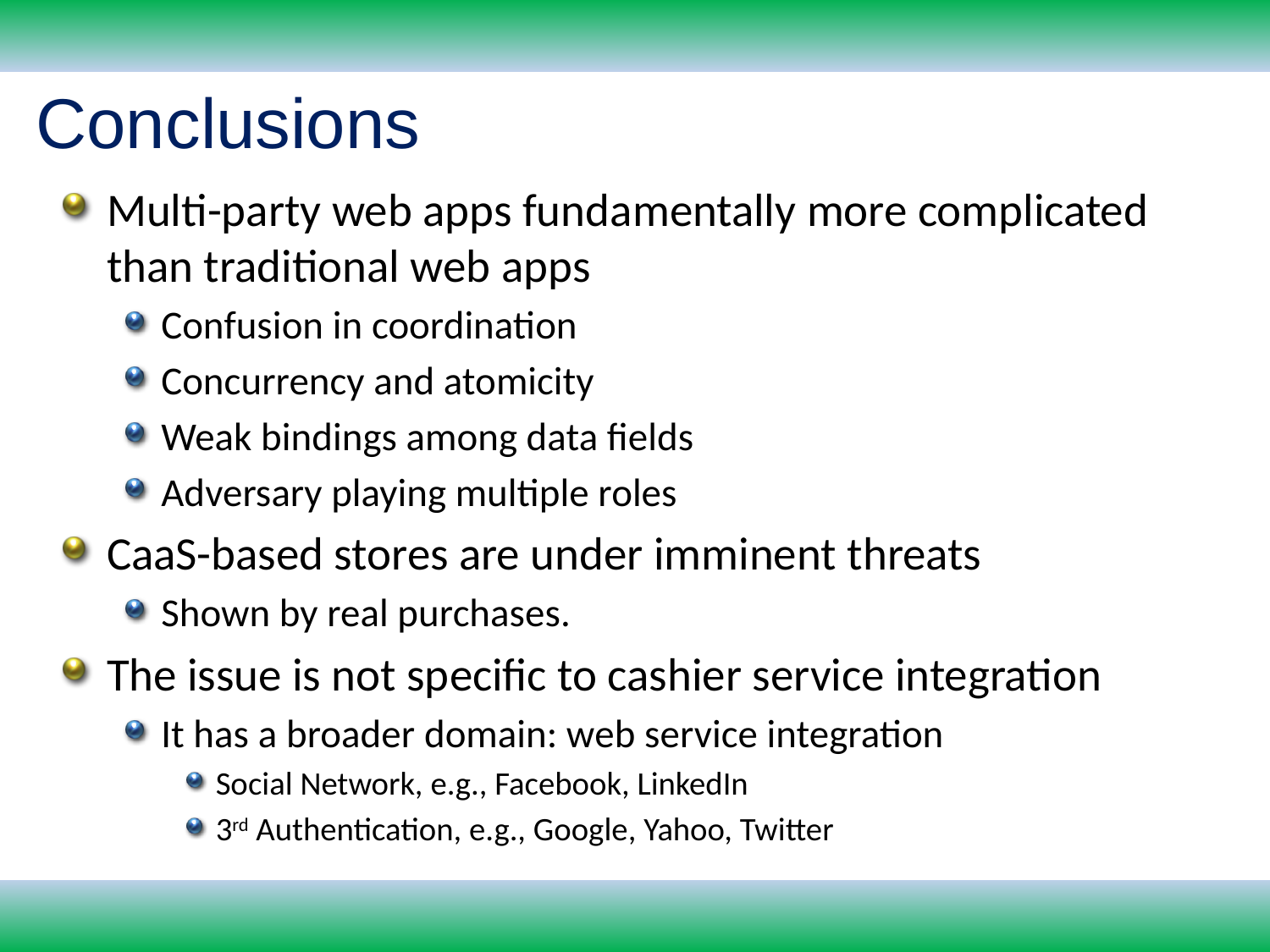

Conclusions
Multi-party web apps fundamentally more complicated than traditional web apps
Confusion in coordination
Concurrency and atomicity
Weak bindings among data fields
Adversary playing multiple roles
CaaS-based stores are under imminent threats
Shown by real purchases.
The issue is not specific to cashier service integration
It has a broader domain: web service integration
Social Network, e.g., Facebook, LinkedIn
3rd Authentication, e.g., Google, Yahoo, Twitter